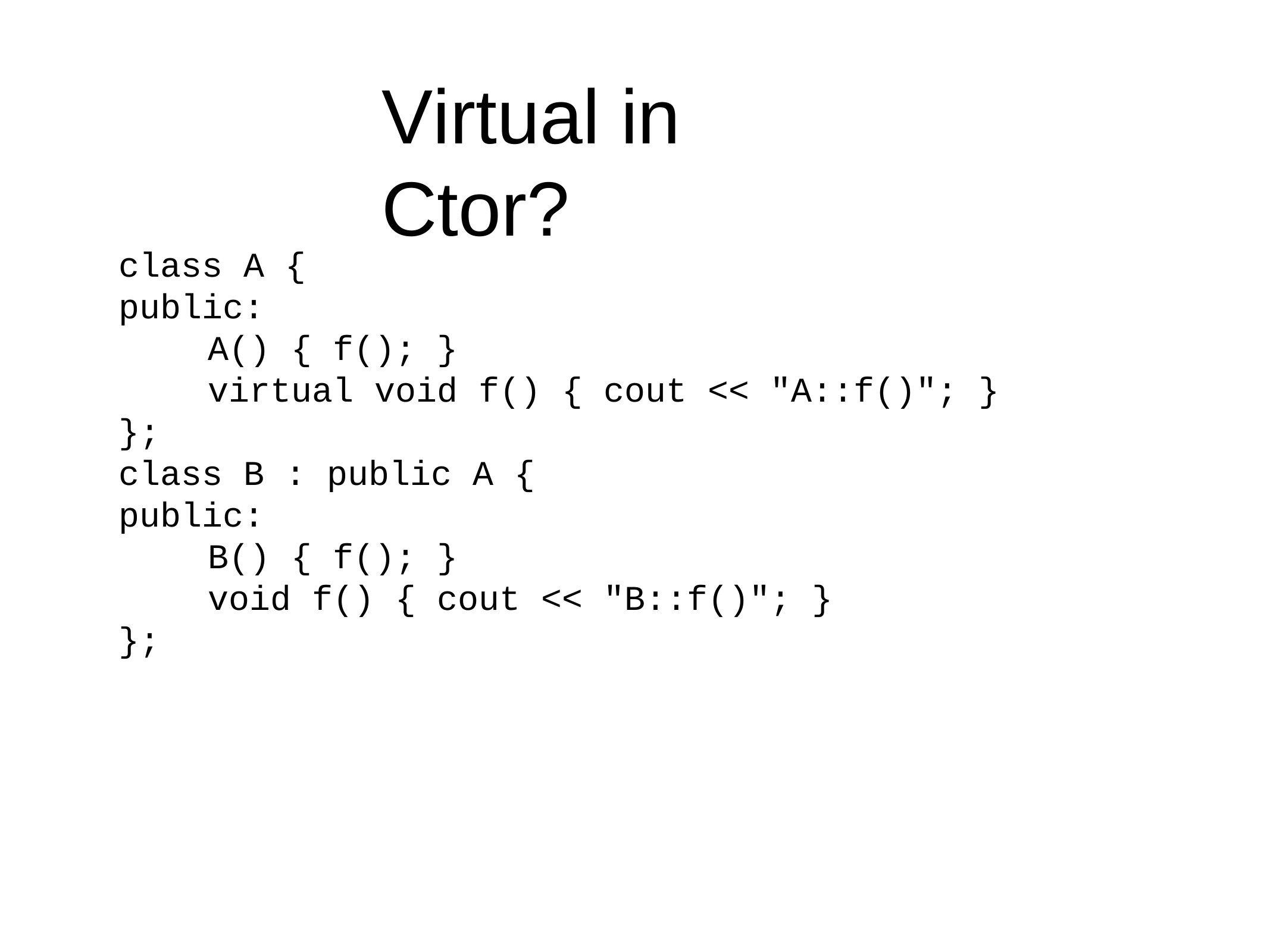

# Virtual	in	Ctor?
class A {
public:
	A() { f(); }
	virtual void f() { cout << "A::f()"; }
};
class B : public A {
public:
	B() { f(); }
	void f() { cout << "B::f()"; }
};